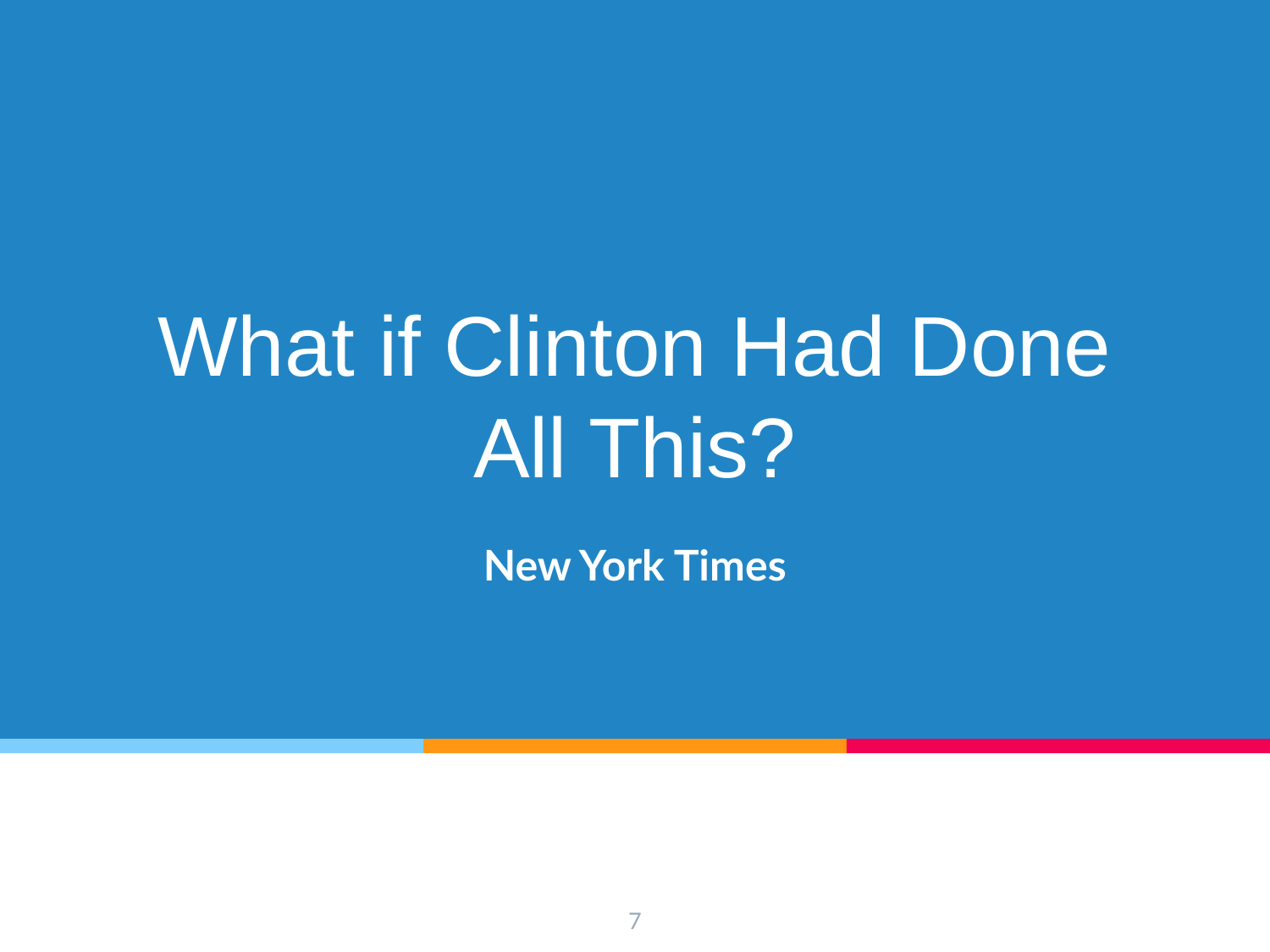

# What if Clinton Had Done All This?
New York Times
7